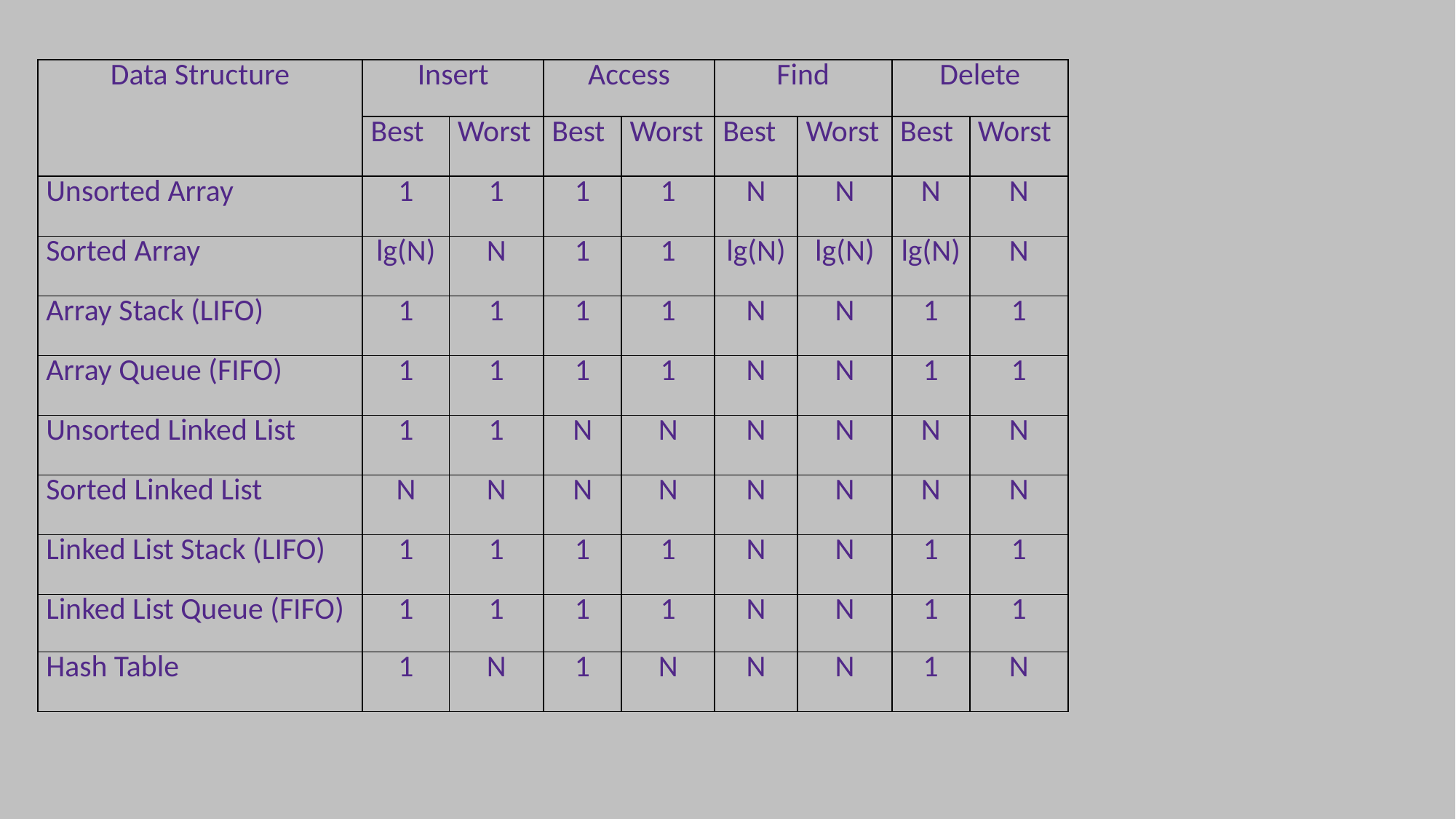

| Data Structure | Insert |  | Access |  | Find |  | Delete |  |
| --- | --- | --- | --- | --- | --- | --- | --- | --- |
|  | Best | Worst | Best | Worst | Best | Worst | Best | Worst |
| Unsorted Array | 1 | 1 | 1 | 1 | N | N | N | N |
| Sorted Array | lg(N) | N | 1 | 1 | lg(N) | lg(N) | lg(N) | N |
| Array Stack (LIFO) | 1 | 1 | 1 | 1 | N | N | 1 | 1 |
| Array Queue (FIFO) | 1 | 1 | 1 | 1 | N | N | 1 | 1 |
| Unsorted Linked List | 1 | 1 | N | N | N | N | N | N |
| Sorted Linked List | N | N | N | N | N | N | N | N |
| Linked List Stack (LIFO) | 1 | 1 | 1 | 1 | N | N | 1 | 1 |
| Linked List Queue (FIFO) | 1 | 1 | 1 | 1 | N | N | 1 | 1 |
| Hash Table | 1 | N | 1 | N | N | N | 1 | N |